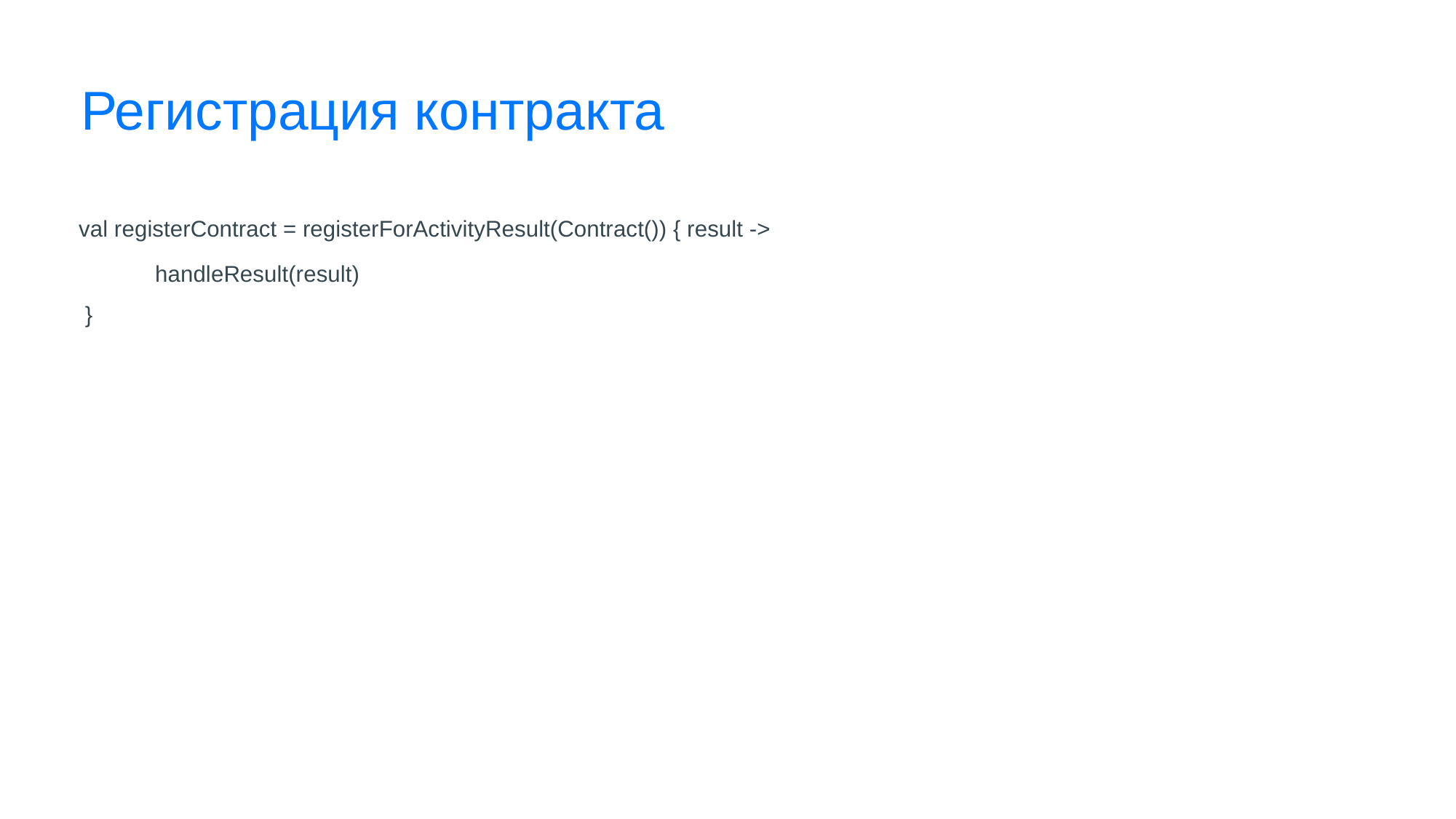

# Регистрация контракта
val registerContract = registerForActivityResult(Contract()) { result ->
            handleResult(result)
 }